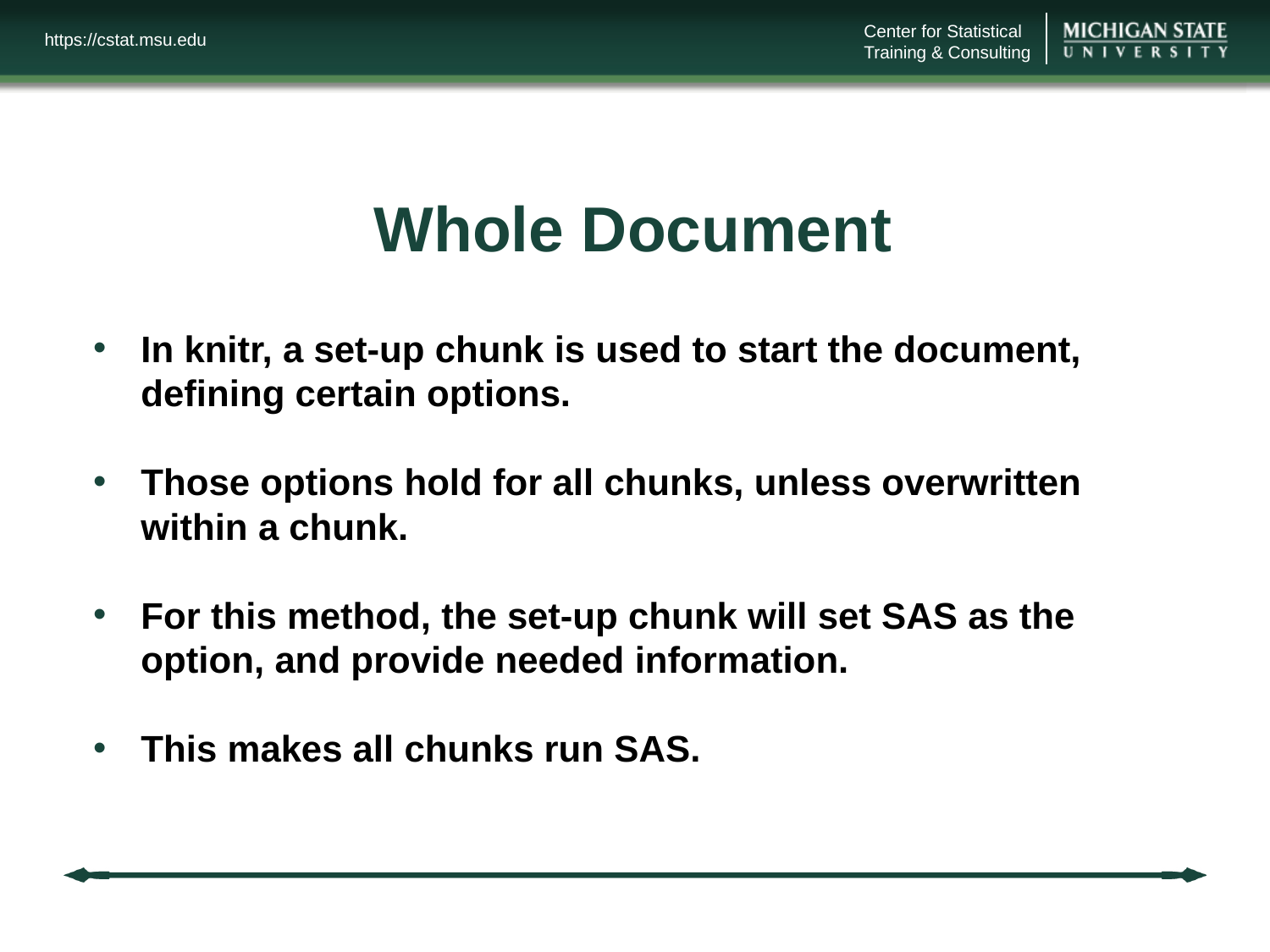

# Whole Document
In knitr, a set-up chunk is used to start the document, defining certain options.

Those options hold for all chunks, unless overwritten within a chunk.

For this method, the set-up chunk will set SAS as the option, and provide needed information.

This makes all chunks run SAS.